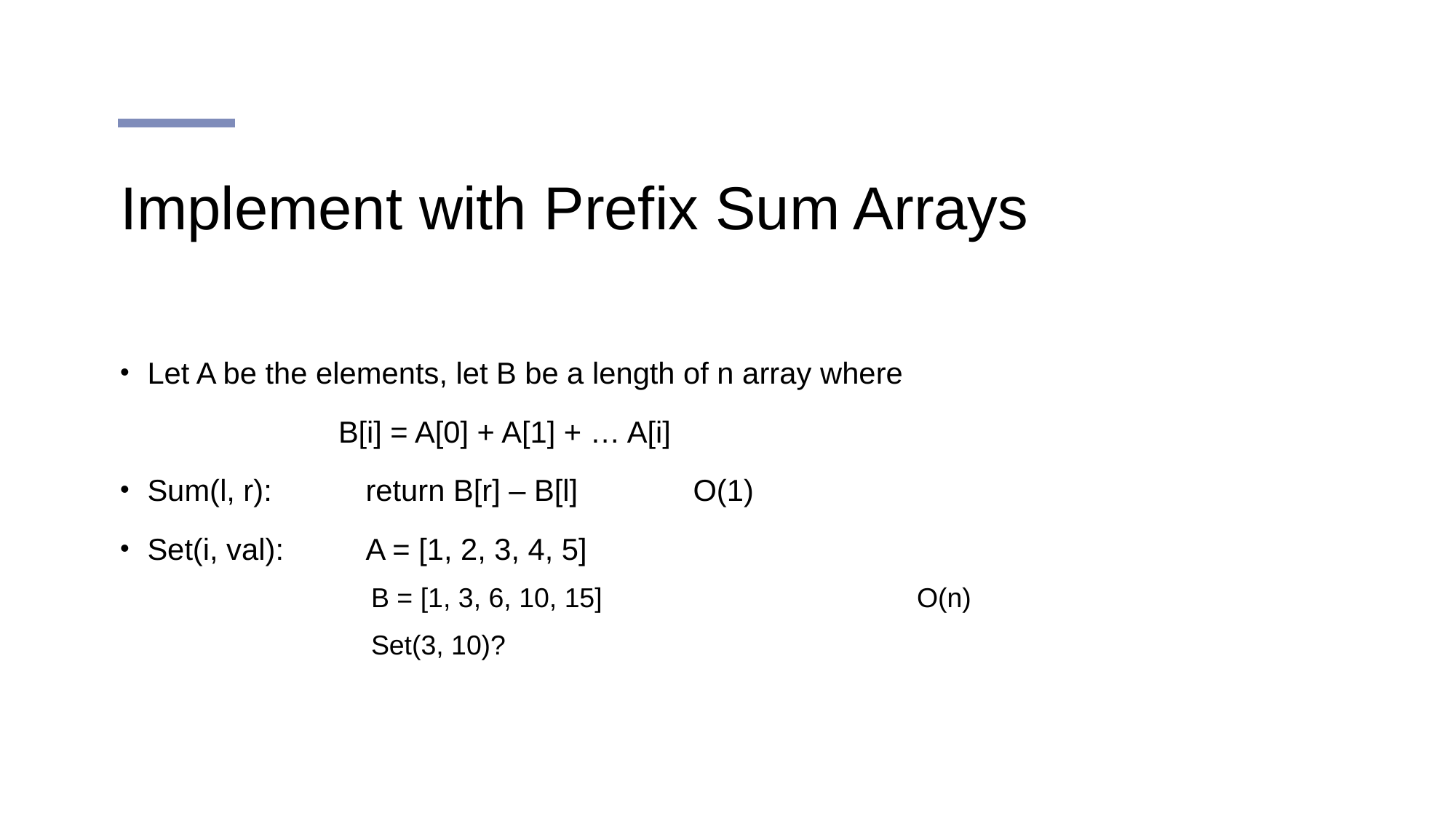

# Implement with Prefix Sum Arrays
Let A be the elements, let B be a length of n array where
		B[i] = A[0] + A[1] + … A[i]
Sum(l, r): 	return B[r] – B[l]		O(1)
Set(i, val): 	A = [1, 2, 3, 4, 5]
		B = [1, 3, 6, 10, 15]			O(n)
		Set(3, 10)?